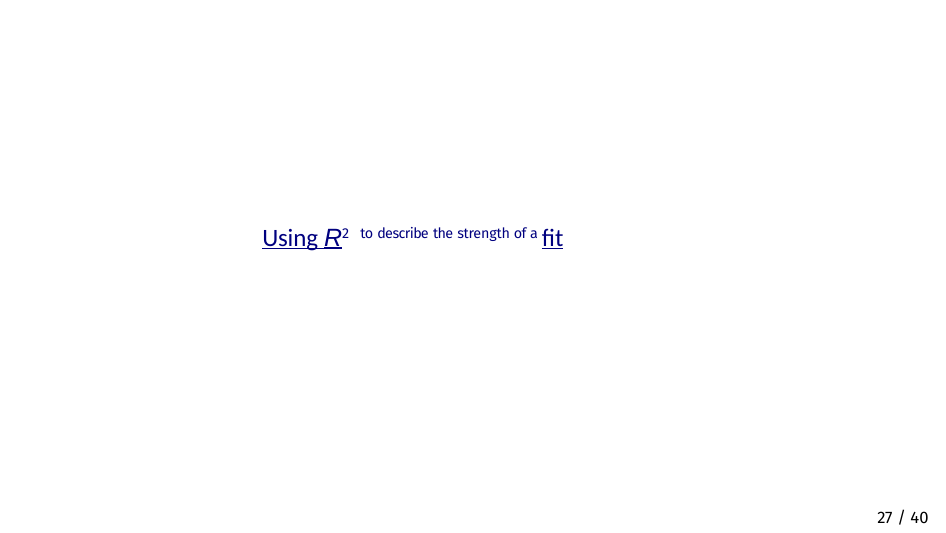

Using R2 to describe the strength of a fit
27 / 40